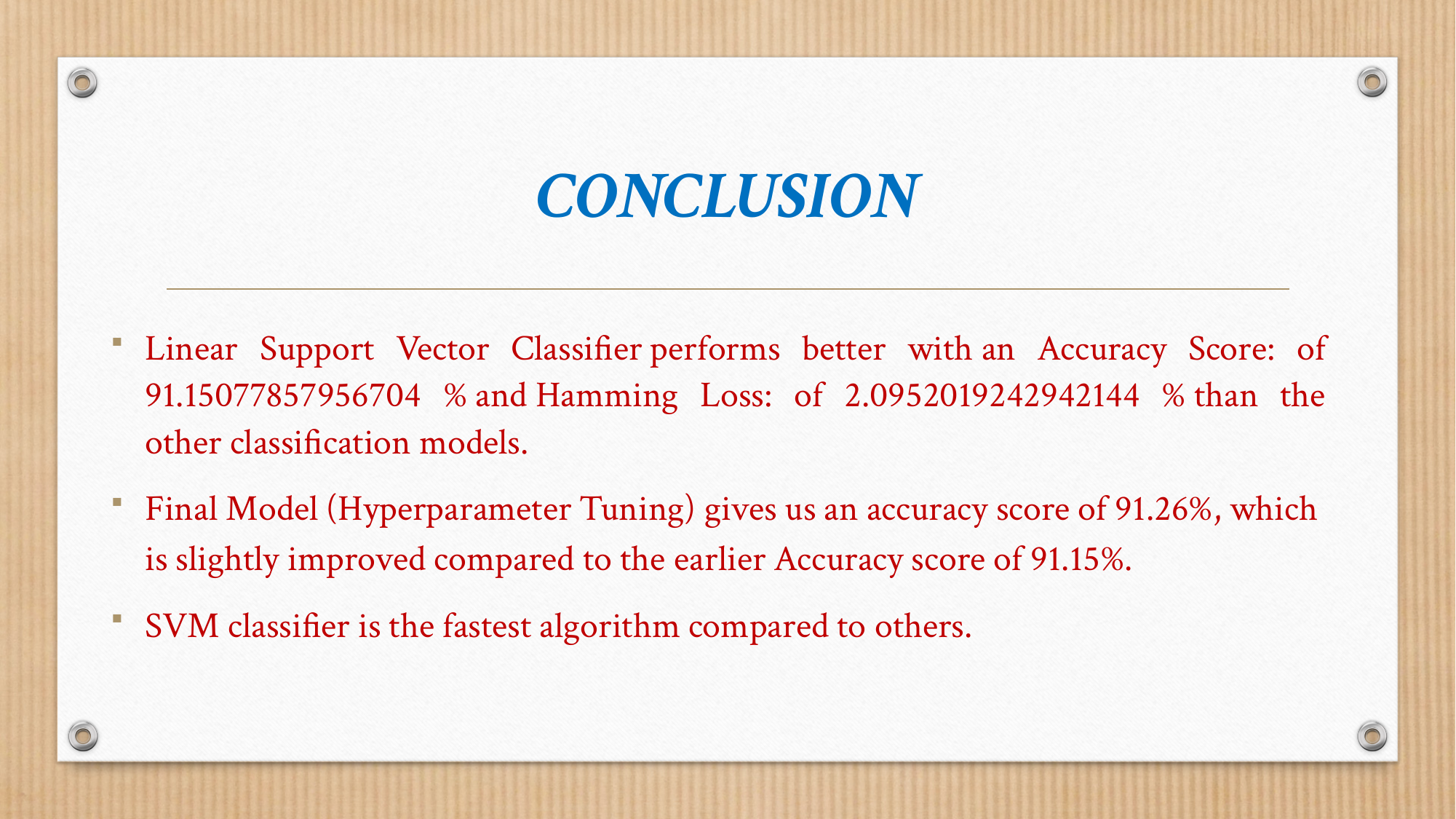

# CONCLUSION
Linear Support Vector Classifier performs better with an Accuracy Score: of 91.15077857956704 % and Hamming Loss: of 2.0952019242942144 % than the other classification models.
Final Model (Hyperparameter Tuning) gives us an accuracy score of 91.26%, which is slightly improved compared to the earlier Accuracy score of 91.15%.
SVM classifier is the fastest algorithm compared to others.